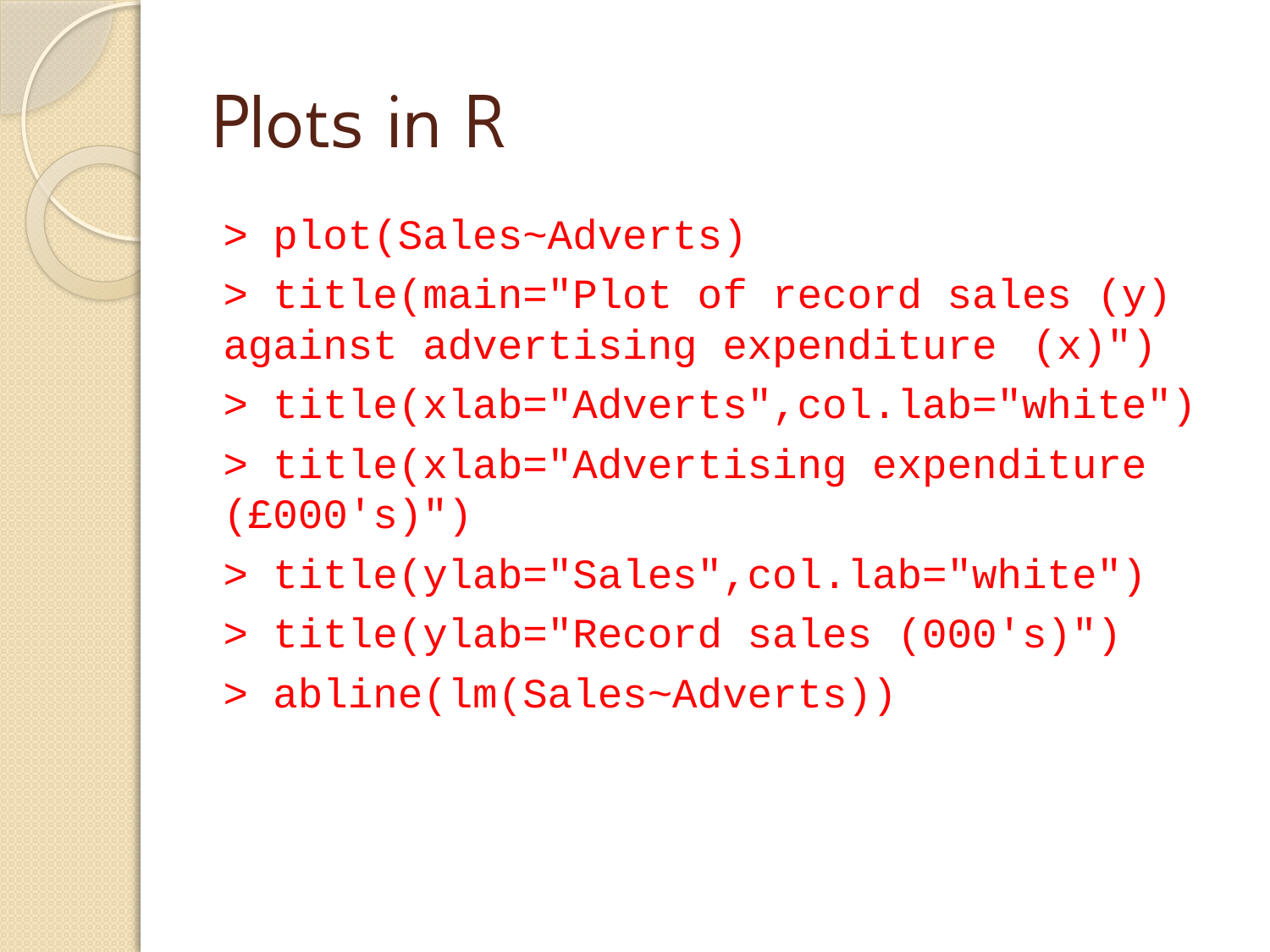

# Plots in R
> plot(Sales~Adverts)
> title(main="Plot of record sales (y) 	against advertising expenditure 	(x)")
> title(xlab="Adverts",col.lab="white")
> title(xlab="Advertising expenditure 	(£000's)")
> title(ylab="Sales",col.lab="white")
> title(ylab="Record sales (000's)")
> abline(lm(Sales~Adverts))